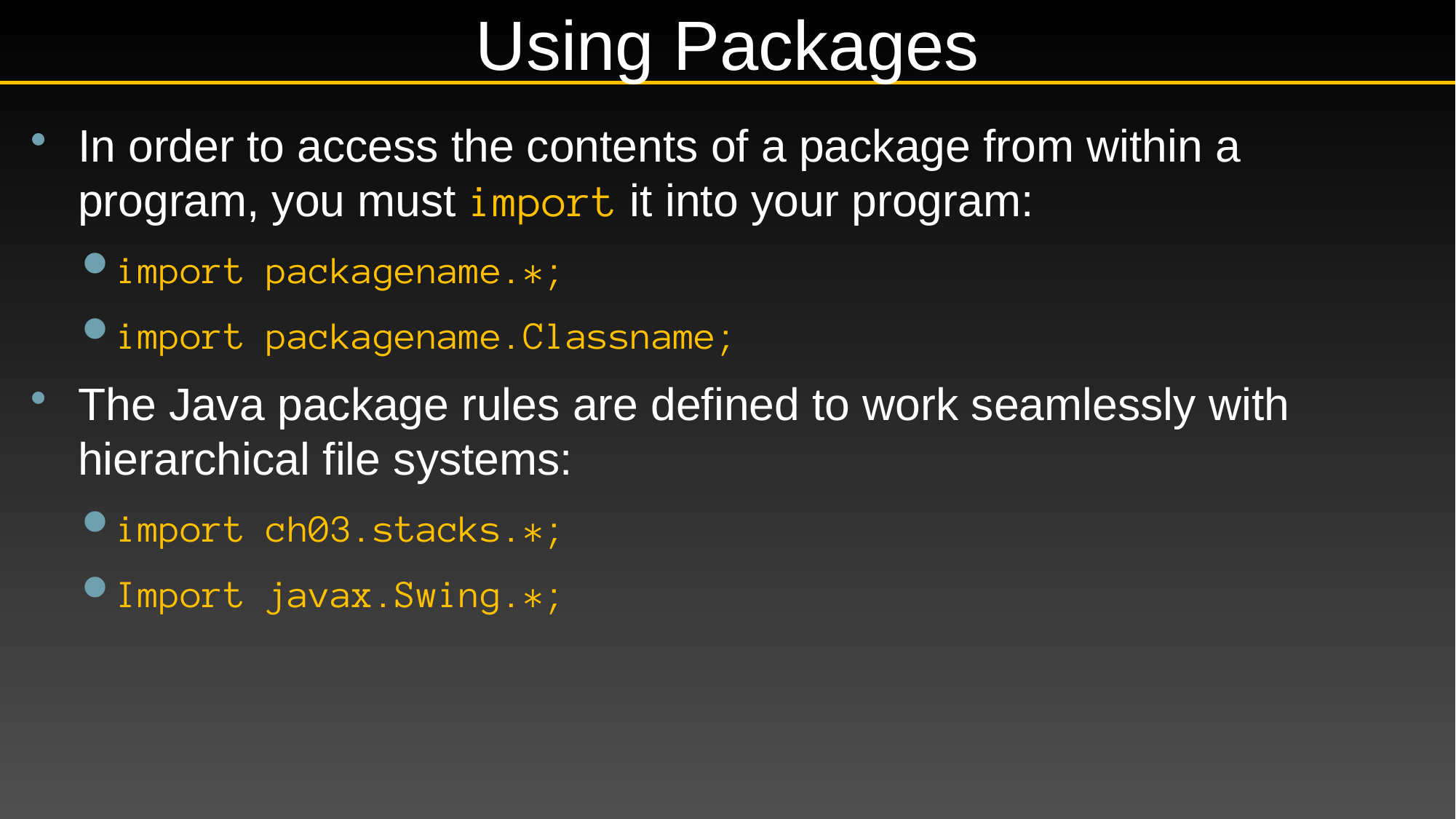

# Using Packages
In order to access the contents of a package from within a program, you must import it into your program:
import packagename.*;
import packagename.Classname;
The Java package rules are defined to work seamlessly with hierarchical file systems:
import ch03.stacks.*;
Import javax.Swing.*;